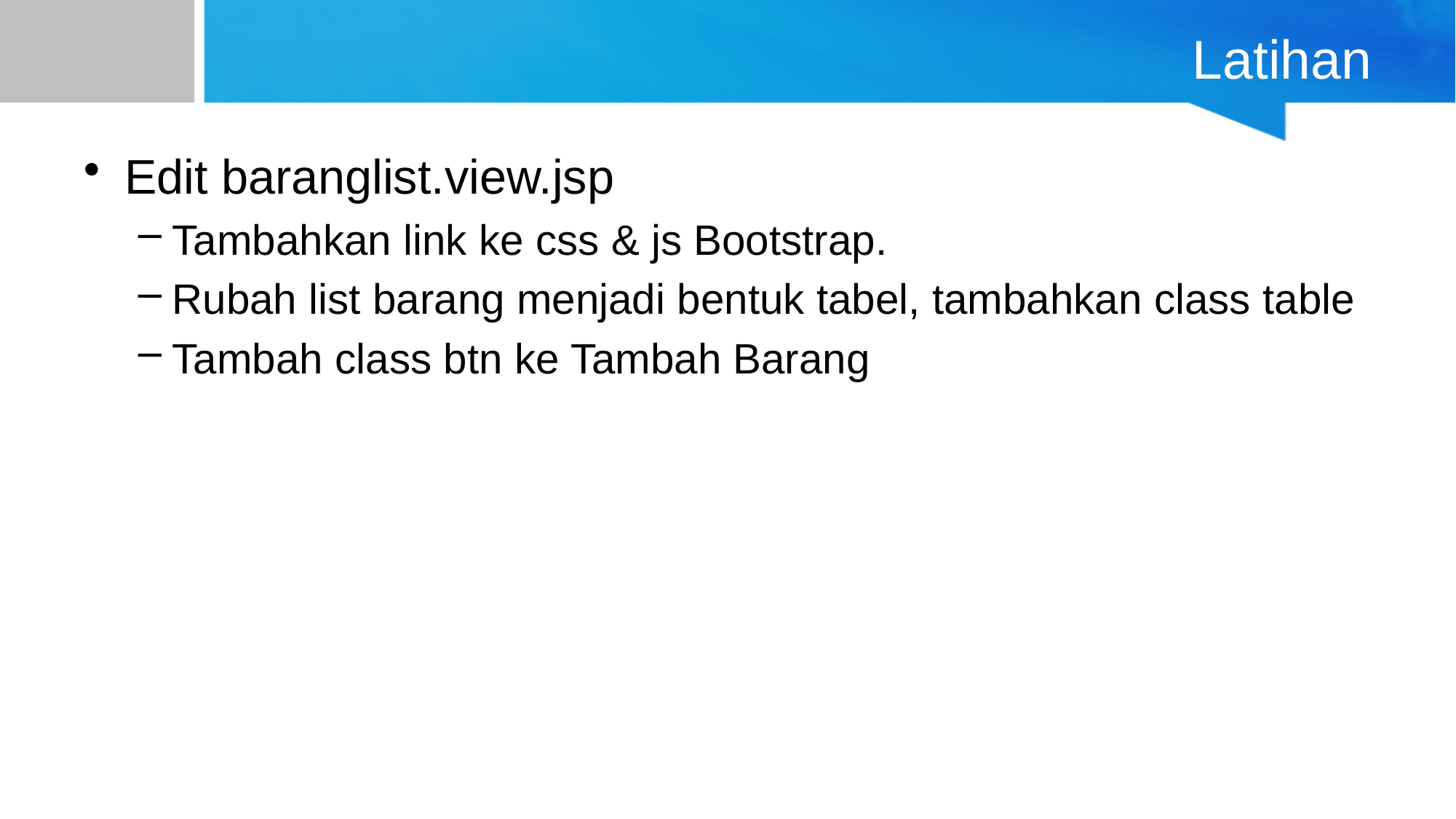

# Latihan
Edit baranglist.view.jsp
Tambahkan link ke css & js Bootstrap.
Rubah list barang menjadi bentuk tabel, tambahkan class table
Tambah class btn ke Tambah Barang